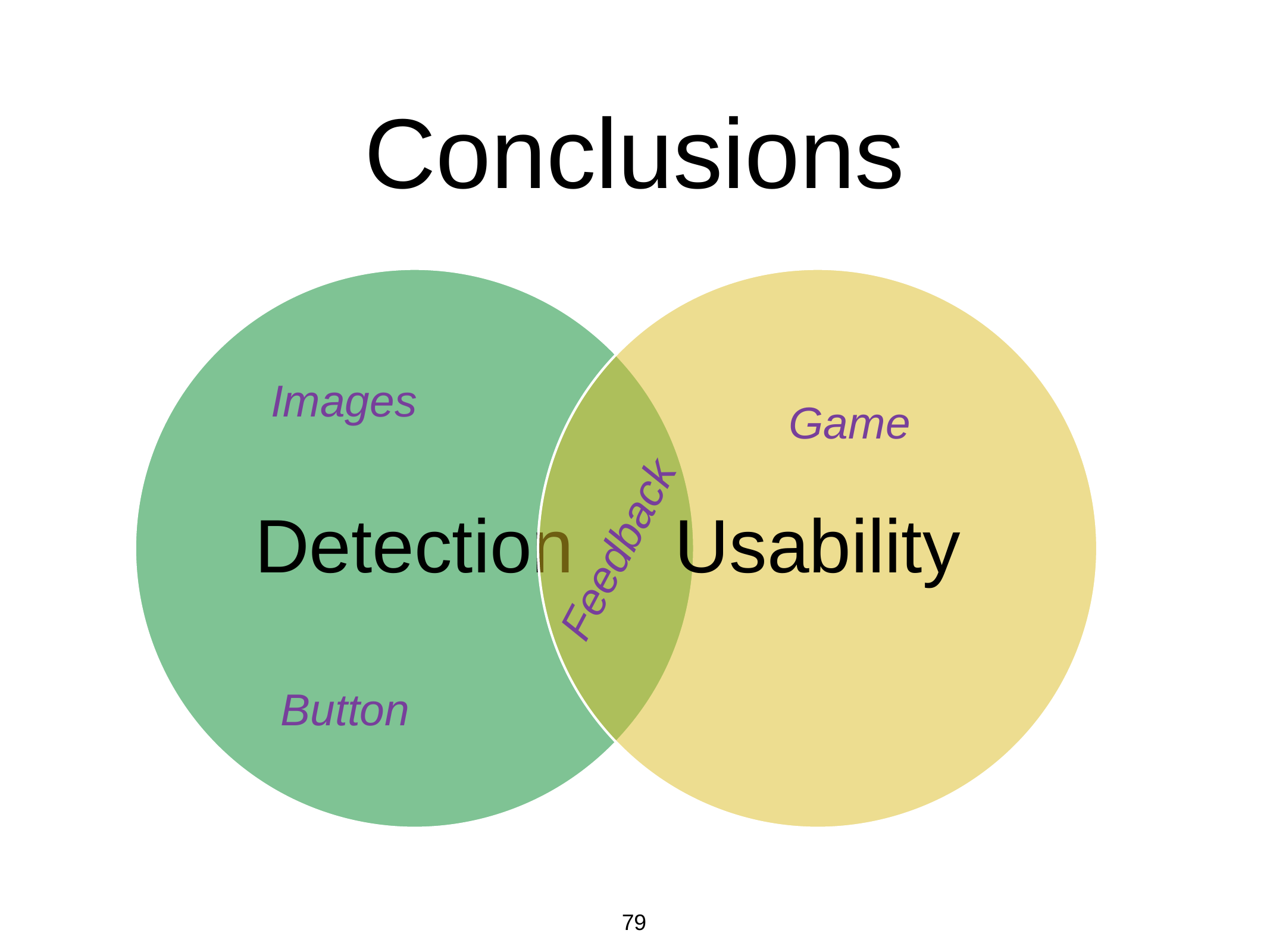

# Conclusions
Detection
Usability
Images
Game
Feedback
Button
79